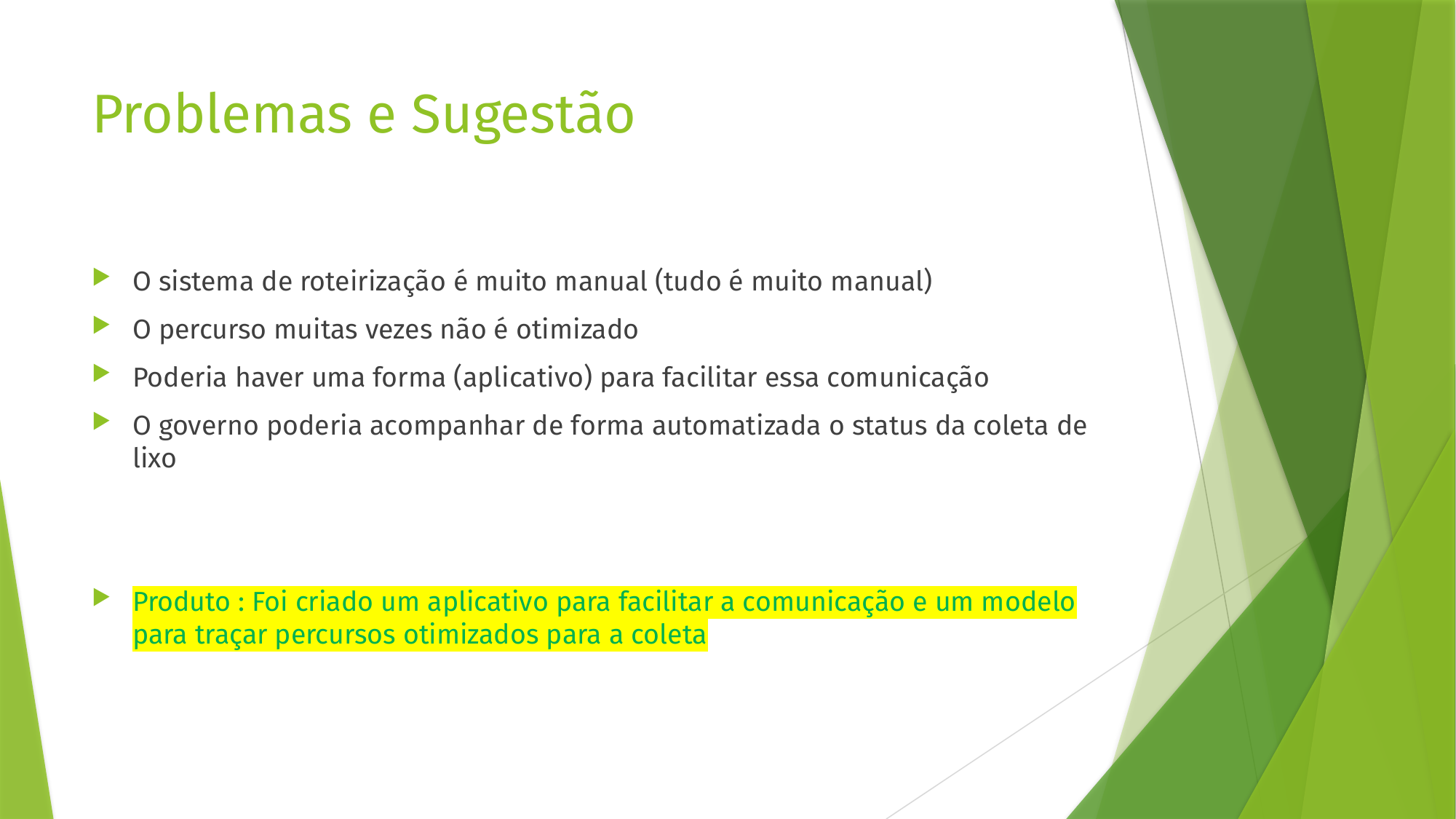

# Problemas e Sugestão
O sistema de roteirização é muito manual (tudo é muito manual)
O percurso muitas vezes não é otimizado
Poderia haver uma forma (aplicativo) para facilitar essa comunicação
O governo poderia acompanhar de forma automatizada o status da coleta de lixo

Produto : Foi criado um aplicativo para facilitar a comunicação e um modelo para traçar percursos otimizados para a coleta